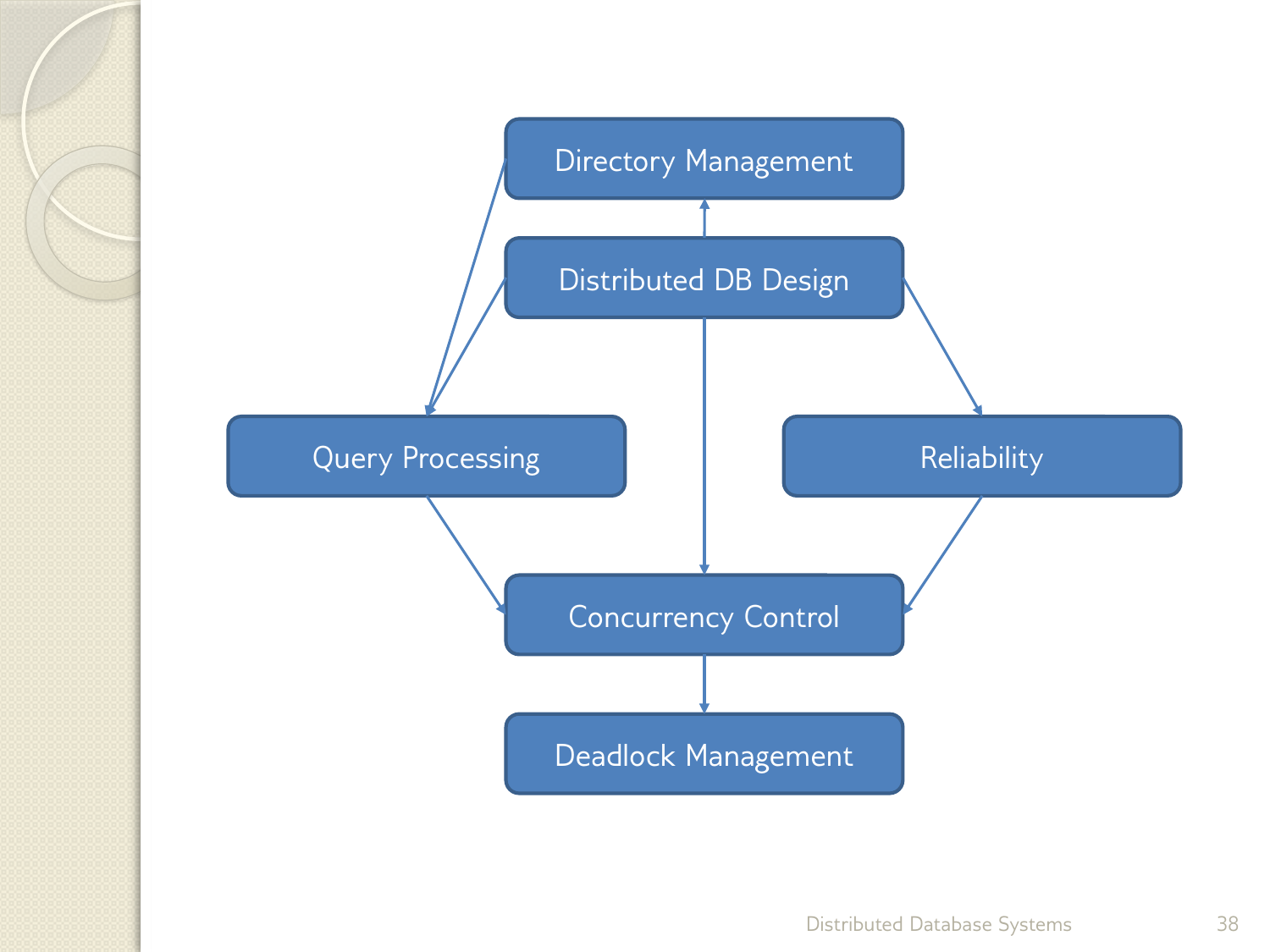

Directory Management
Distributed DB Design
Query Processing
Reliability
Concurrency Control
Deadlock Management
Distributed Database Systems
38